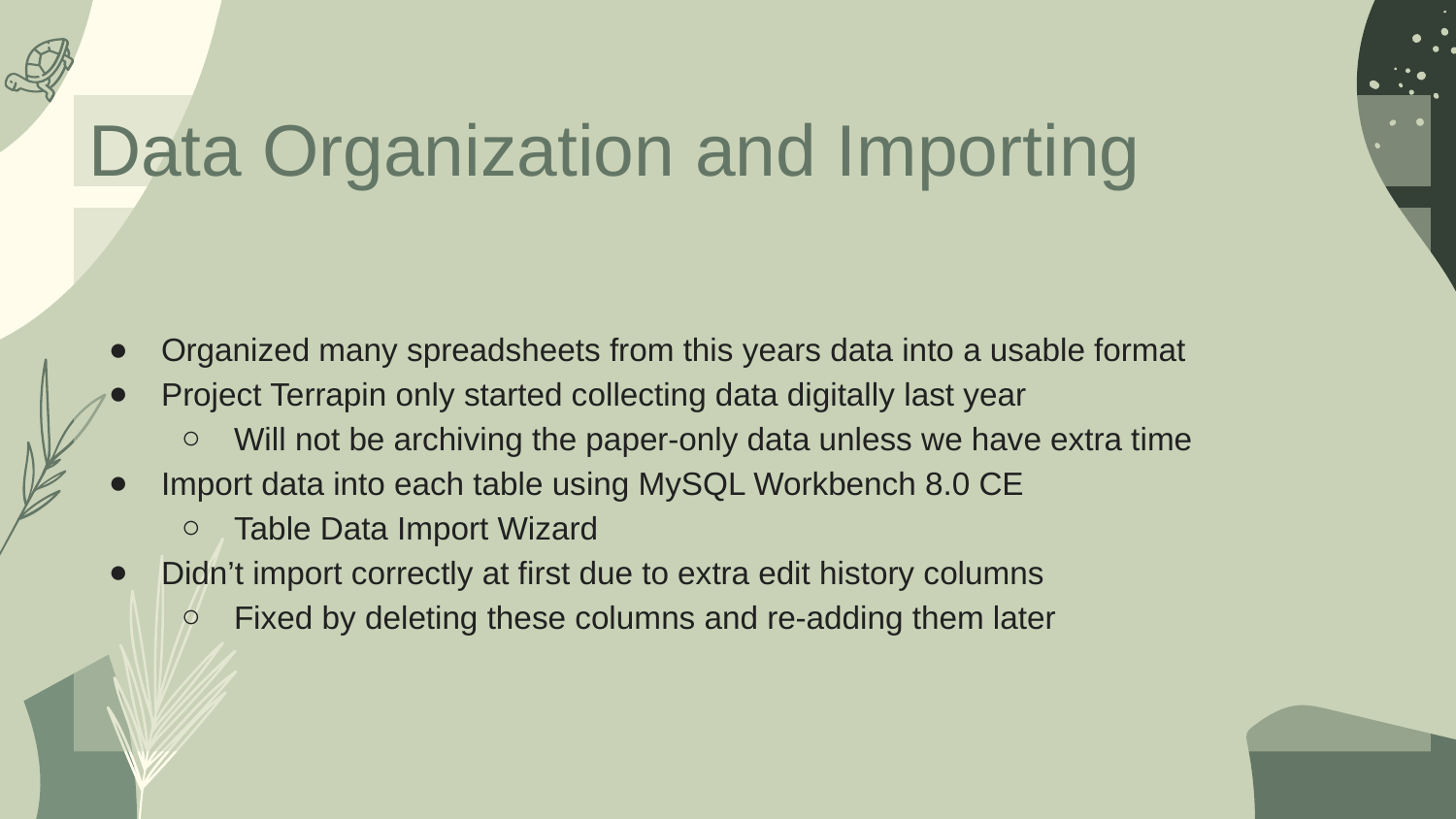

Data Organization and Importing
Organized many spreadsheets from this years data into a usable format
Project Terrapin only started collecting data digitally last year
Will not be archiving the paper-only data unless we have extra time
Import data into each table using MySQL Workbench 8.0 CE
Table Data Import Wizard
Didn’t import correctly at first due to extra edit history columns
Fixed by deleting these columns and re-adding them later